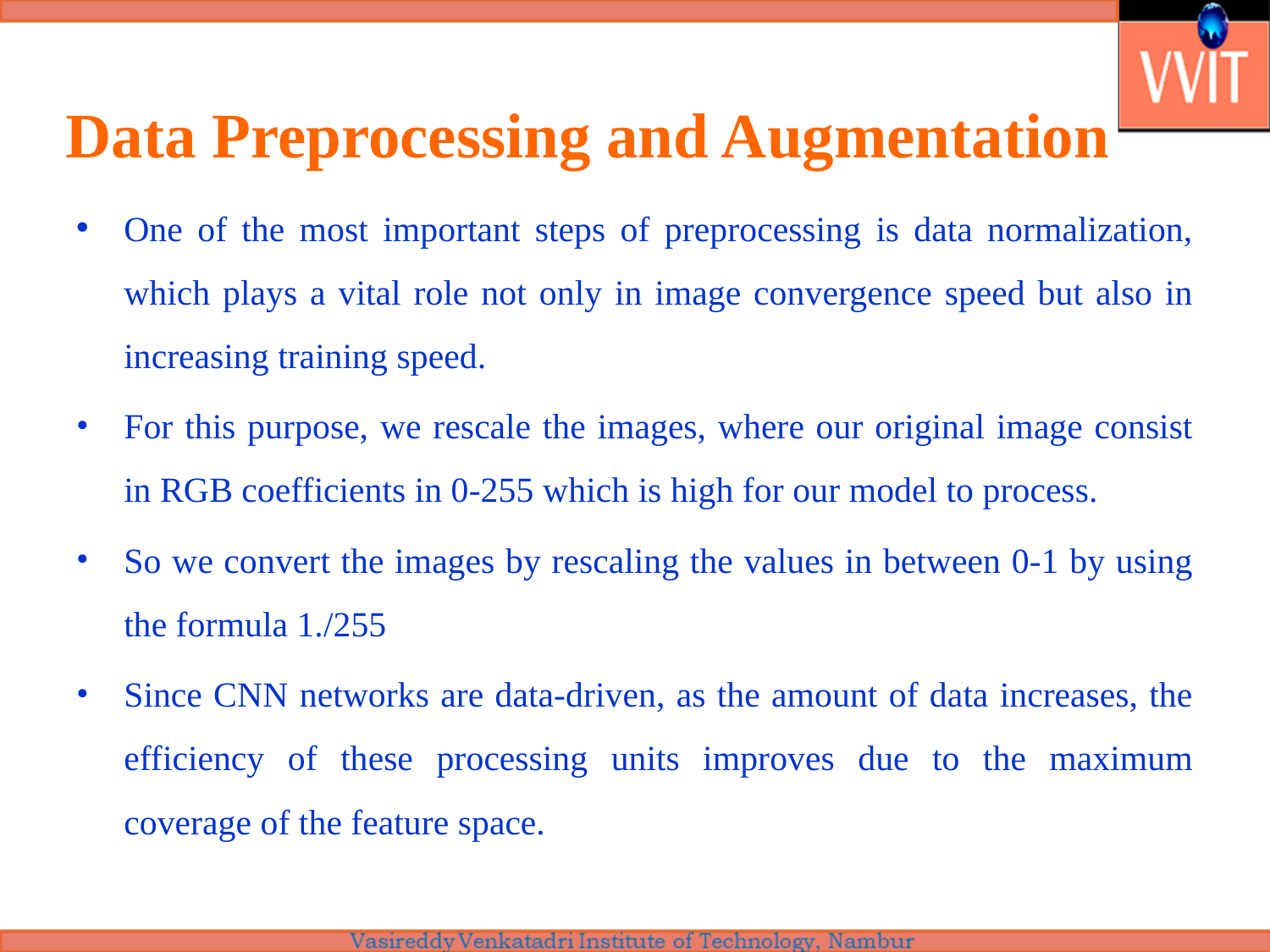

# Data Preprocessing and Augmentation
One of the most important steps of preprocessing is data normalization, which plays a vital role not only in image convergence speed but also in increasing training speed.
For this purpose, we rescale the images, where our original image consist in RGB coefficients in 0-255 which is high for our model to process.
So we convert the images by rescaling the values in between 0-1 by using the formula 1./255
Since CNN networks are data-driven, as the amount of data increases, the efficiency of these processing units improves due to the maximum coverage of the feature space.